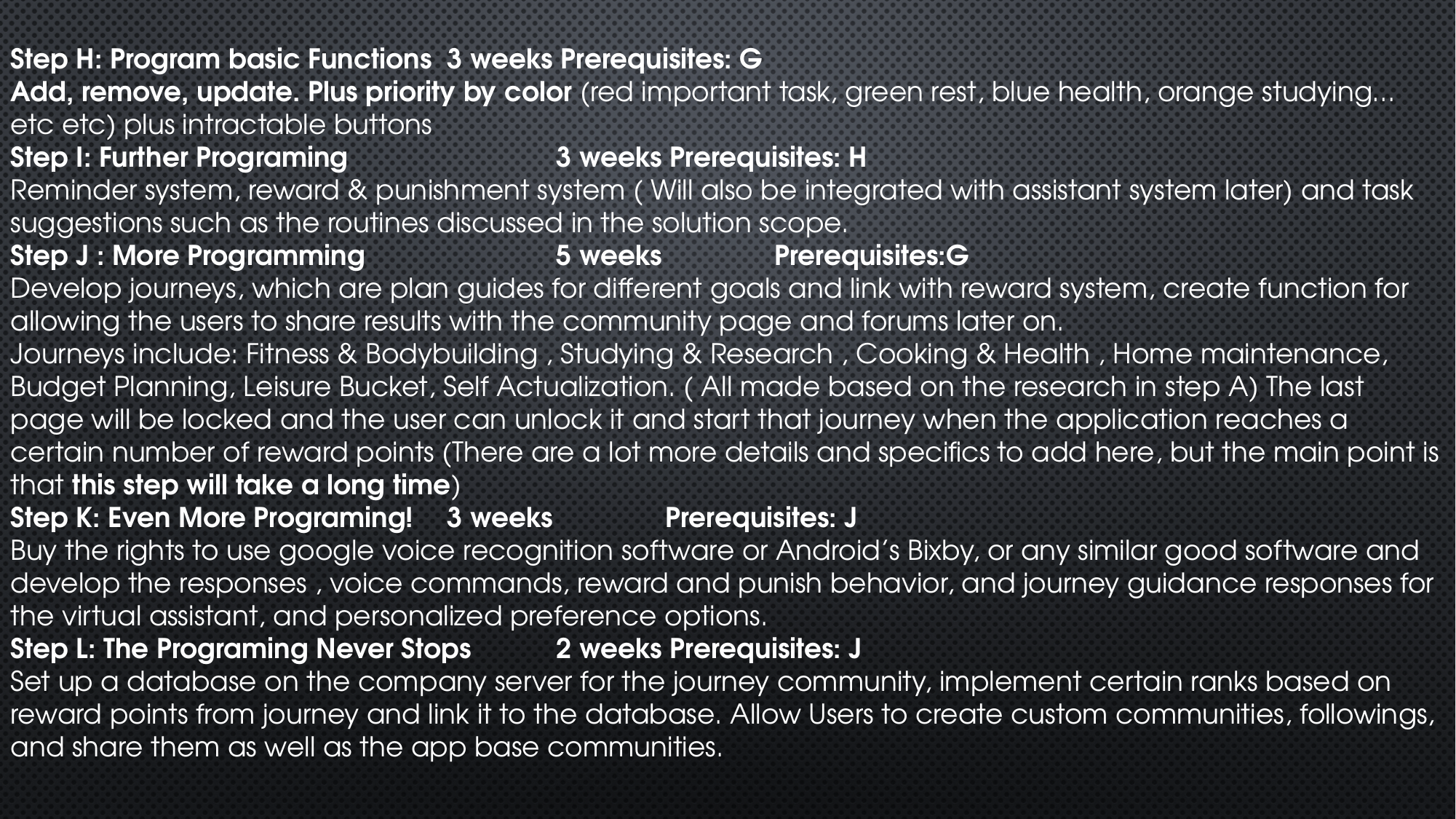

Step H: Program basic Functions	3 weeks Prerequisites: G
Add, remove, update. Plus priority by color (red important task, green rest, blue health, orange studying… etc etc) plus intractable buttons
Step I: Further Programing		3 weeks Prerequisites: H
Reminder system, reward & punishment system ( Will also be integrated with assistant system later) and task suggestions such as the routines discussed in the solution scope.
Step J : More Programming 		5 weeks 	Prerequisites:G
Develop journeys, which are plan guides for different goals and link with reward system, create function for allowing the users to share results with the community page and forums later on.
Journeys include: Fitness & Bodybuilding , Studying & Research , Cooking & Health , Home maintenance, Budget Planning, Leisure Bucket, Self Actualization. ( All made based on the research in step A) The last page will be locked and the user can unlock it and start that journey when the application reaches a certain number of reward points (There are a lot more details and specifics to add here, but the main point is that this step will take a long time)
Step K: Even More Programing! 	3 weeks 	Prerequisites: J
Buy the rights to use google voice recognition software or Android’s Bixby, or any similar good software and develop the responses , voice commands, reward and punish behavior, and journey guidance responses for the virtual assistant, and personalized preference options.
Step L: The Programing Never Stops 	2 weeks Prerequisites: J
Set up a database on the company server for the journey community, implement certain ranks based on reward points from journey and link it to the database. Allow Users to create custom communities, followings, and share them as well as the app base communities.